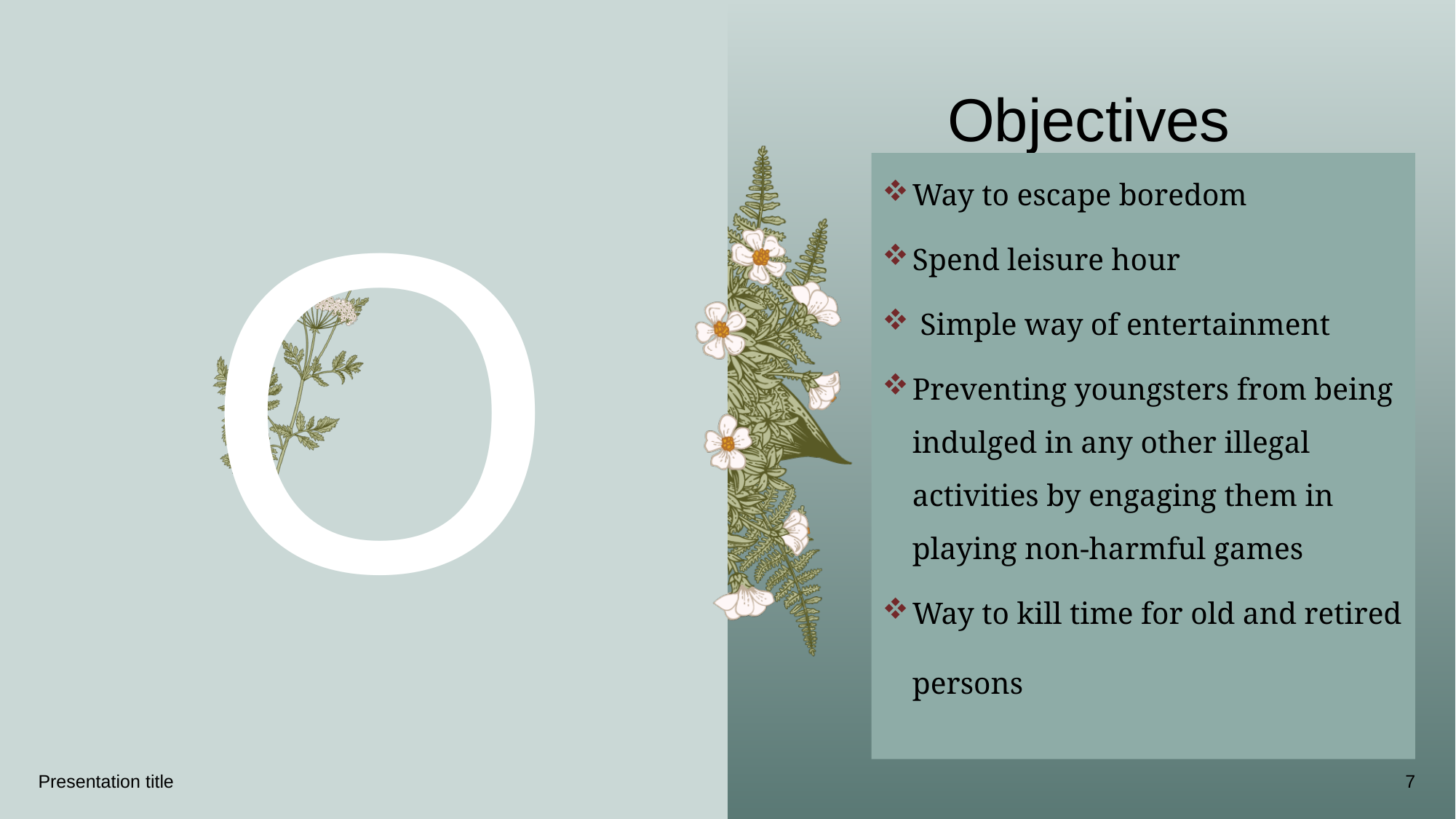

# Objectives
Way to escape boredom
Spend leisure hour
 Simple way of entertainment
Preventing youngsters from being indulged in any other illegal activities by engaging them in playing non-harmful games
Way to kill time for old and retired persons
O
Presentation title
7